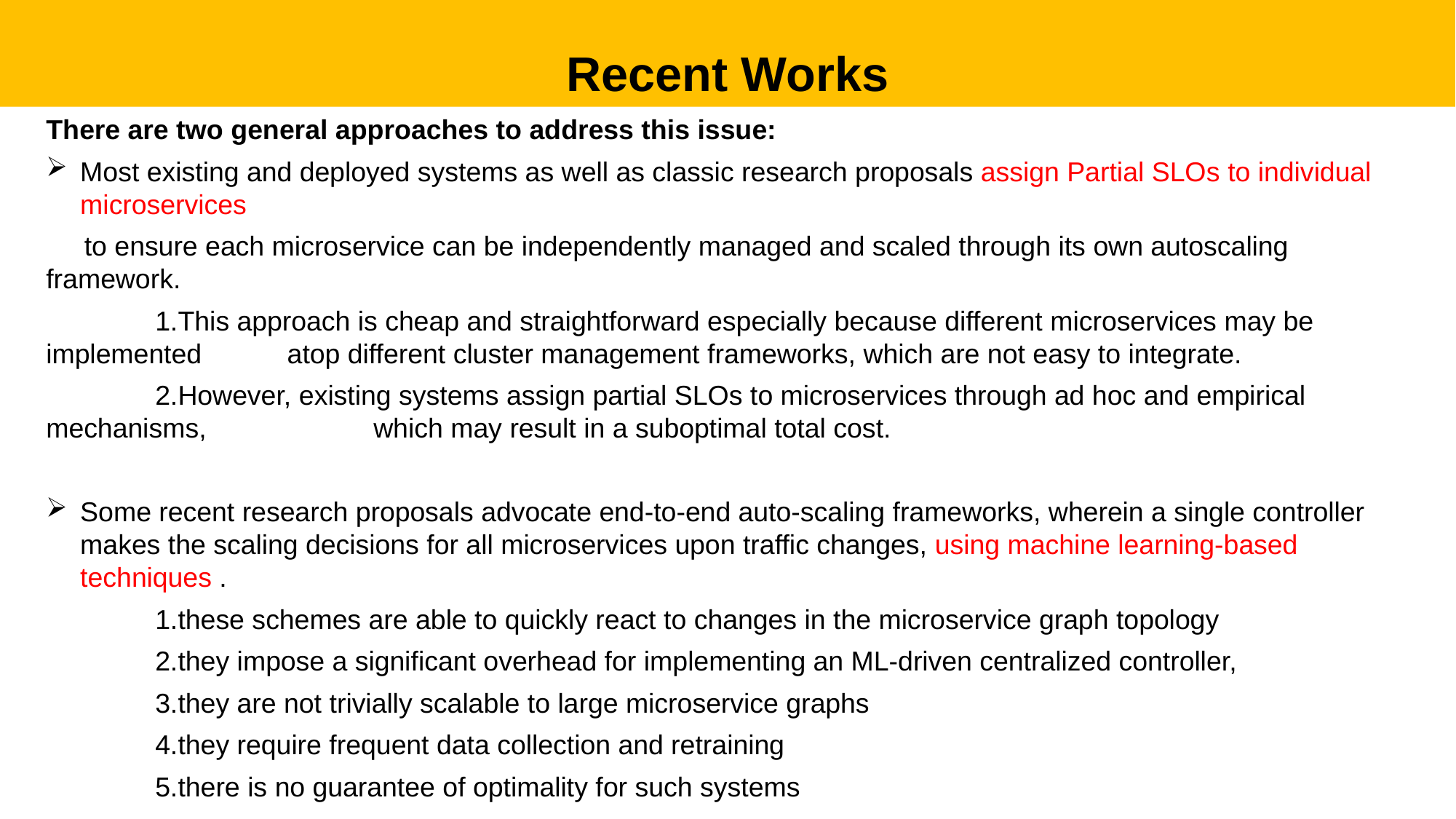

# Recent Works
There are two general approaches to address this issue:
Most existing and deployed systems as well as classic research proposals assign Partial SLOs to individual microservices
     to ensure each microservice can be independently managed and scaled through its own autoscaling framework.
	1.This approach is cheap and straightforward especially because different microservices may be implemented 	   atop different cluster management frameworks, which are not easy to integrate.
	2.However, existing systems assign partial SLOs to microservices through ad hoc and empirical mechanisms, 	 	which may result in a suboptimal total cost.

Some recent research proposals advocate end-to-end auto-scaling frameworks, wherein a single controller makes the scaling decisions for all microservices upon traffic changes, using machine learning-based techniques .
	1.these schemes are able to quickly react to changes in the microservice graph topology
	2.they impose a significant overhead for implementing an ML-driven centralized controller,
	3.they are not trivially scalable to large microservice graphs
	4.they require frequent data collection and retraining
	5.there is no guarantee of optimality for such systems